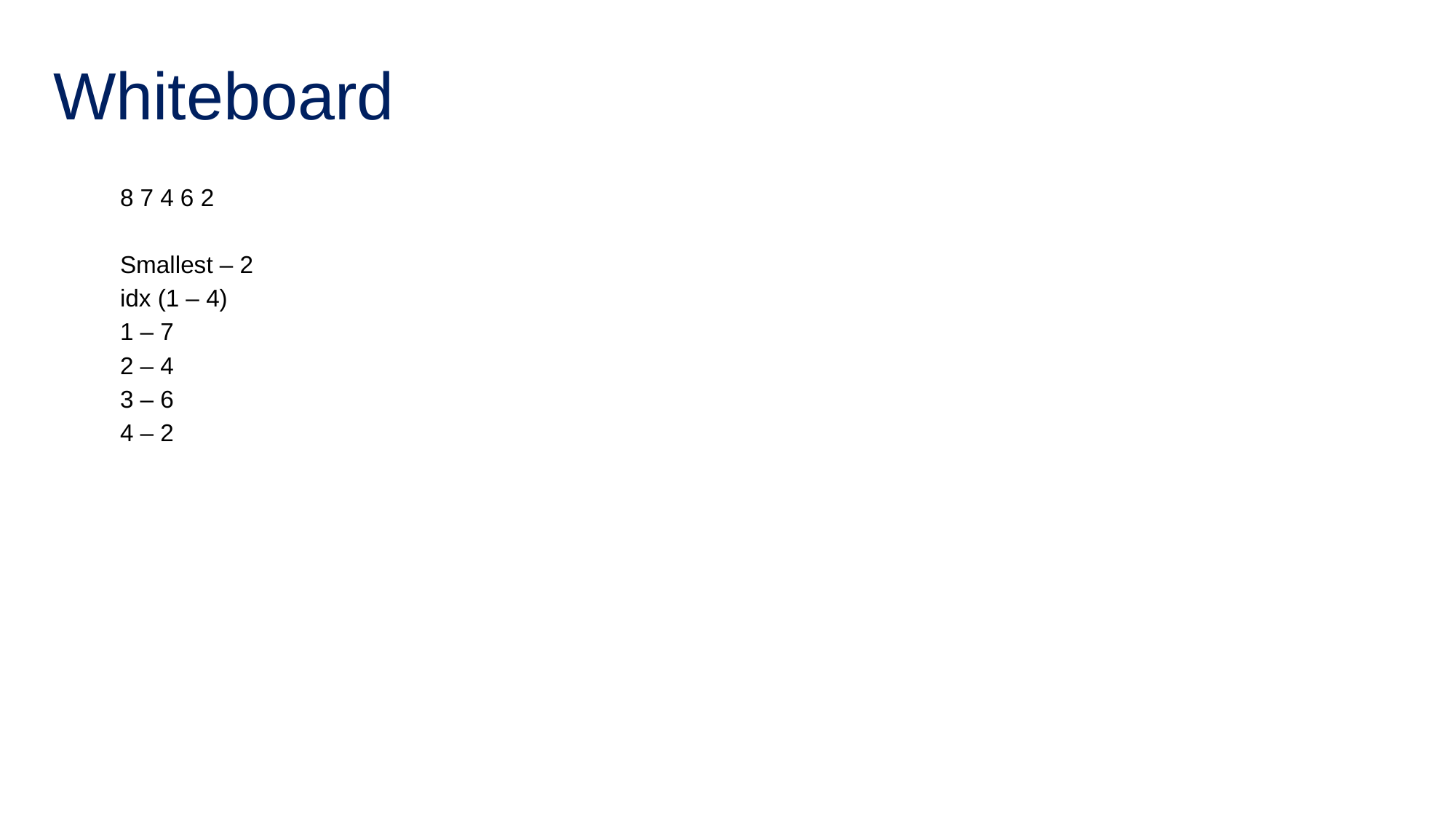

# Whiteboard
8 7 4 6 2

Smallest – 2
idx (1 – 4)
1 – 7
2 – 4
3 – 6
4 – 2